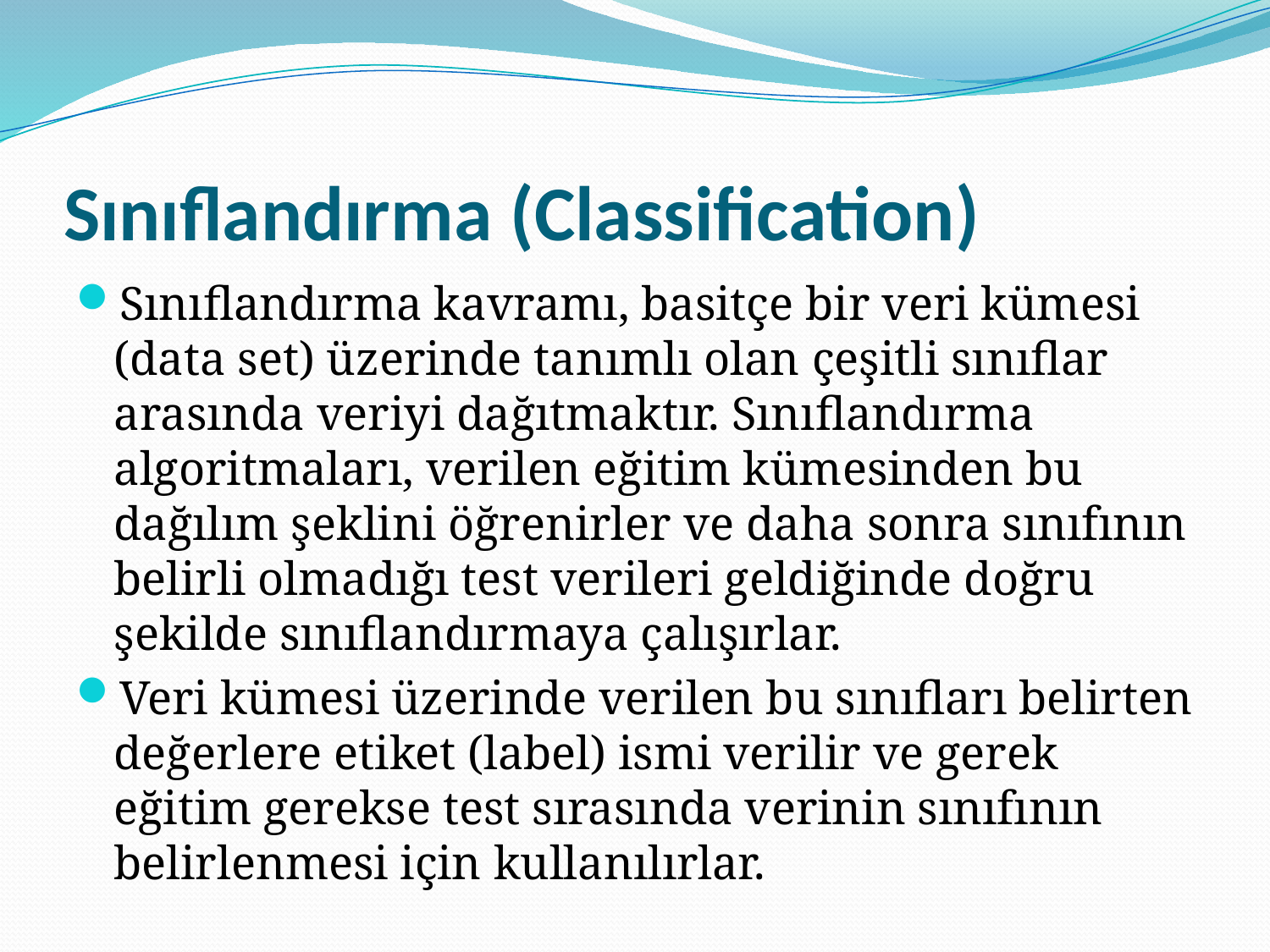

# Sınıflandırma (Classification)
Sınıflandırma kavramı, basitçe bir veri kümesi (data set) üzerinde tanımlı olan çeşitli sınıflar arasında veriyi dağıtmaktır. Sınıflandırma algoritmaları, verilen eğitim kümesinden bu dağılım şeklini öğrenirler ve daha sonra sınıfının belirli olmadığı test verileri geldiğinde doğru şekilde sınıflandırmaya çalışırlar.
Veri kümesi üzerinde verilen bu sınıfları belirten değerlere etiket (label) ismi verilir ve gerek eğitim gerekse test sırasında verinin sınıfının belirlenmesi için kullanılırlar.